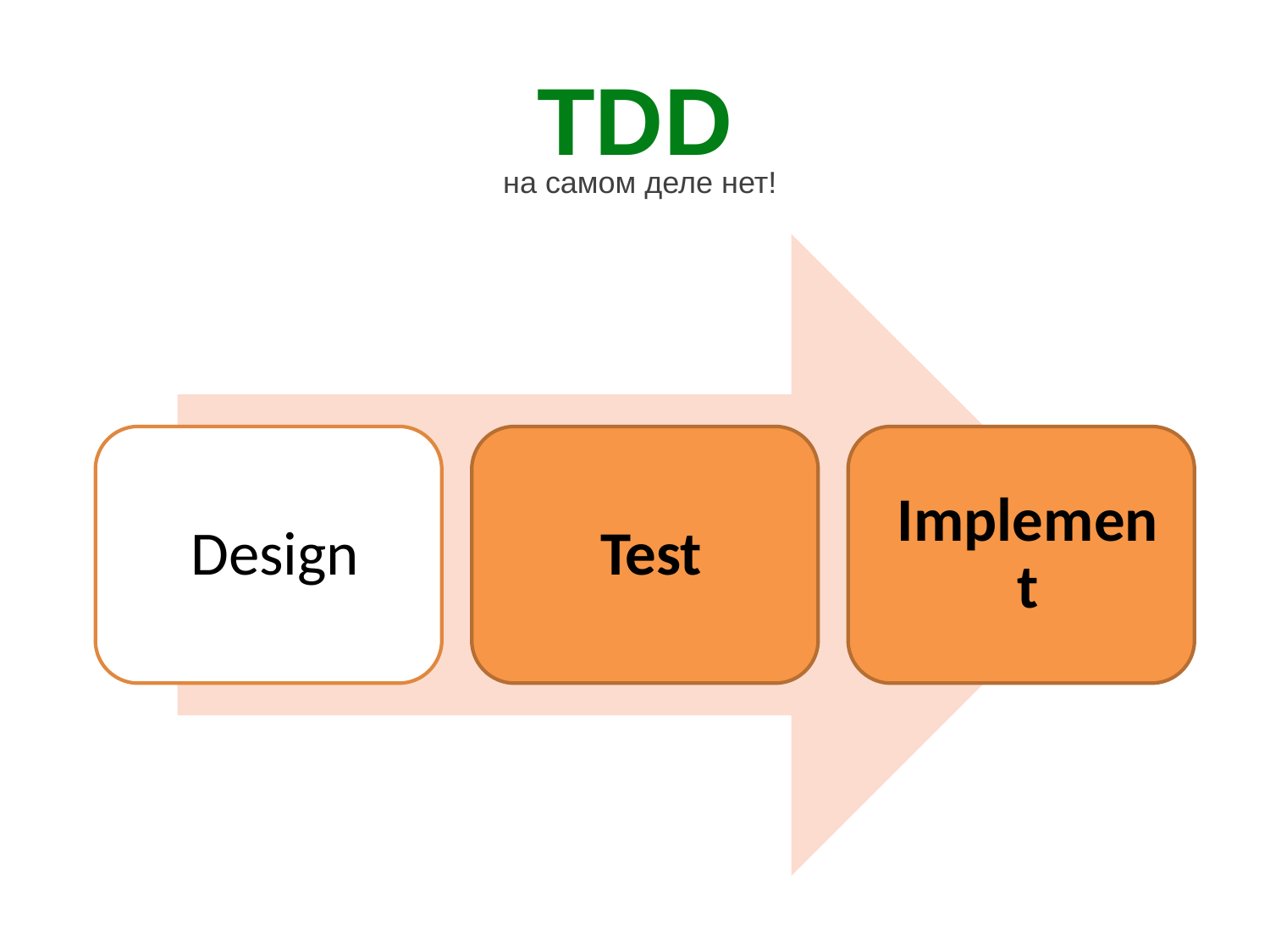

# TDD
на самом деле нет!
Design
Test
Implement